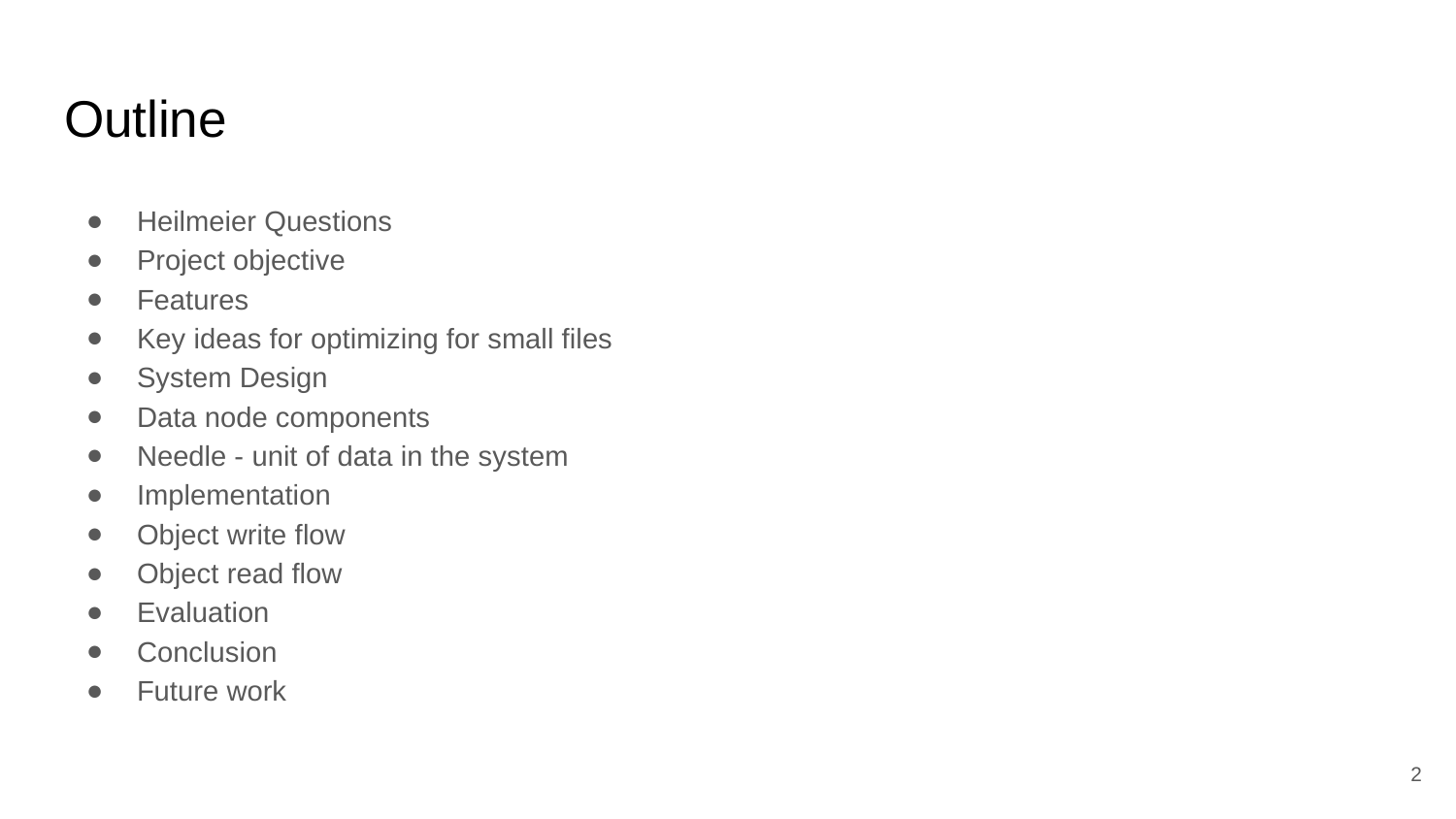

# Outline
Heilmeier Questions
Project objective
Features
Key ideas for optimizing for small files
System Design
Data node components
Needle - unit of data in the system
Implementation
Object write flow
Object read flow
Evaluation
Conclusion
Future work
2